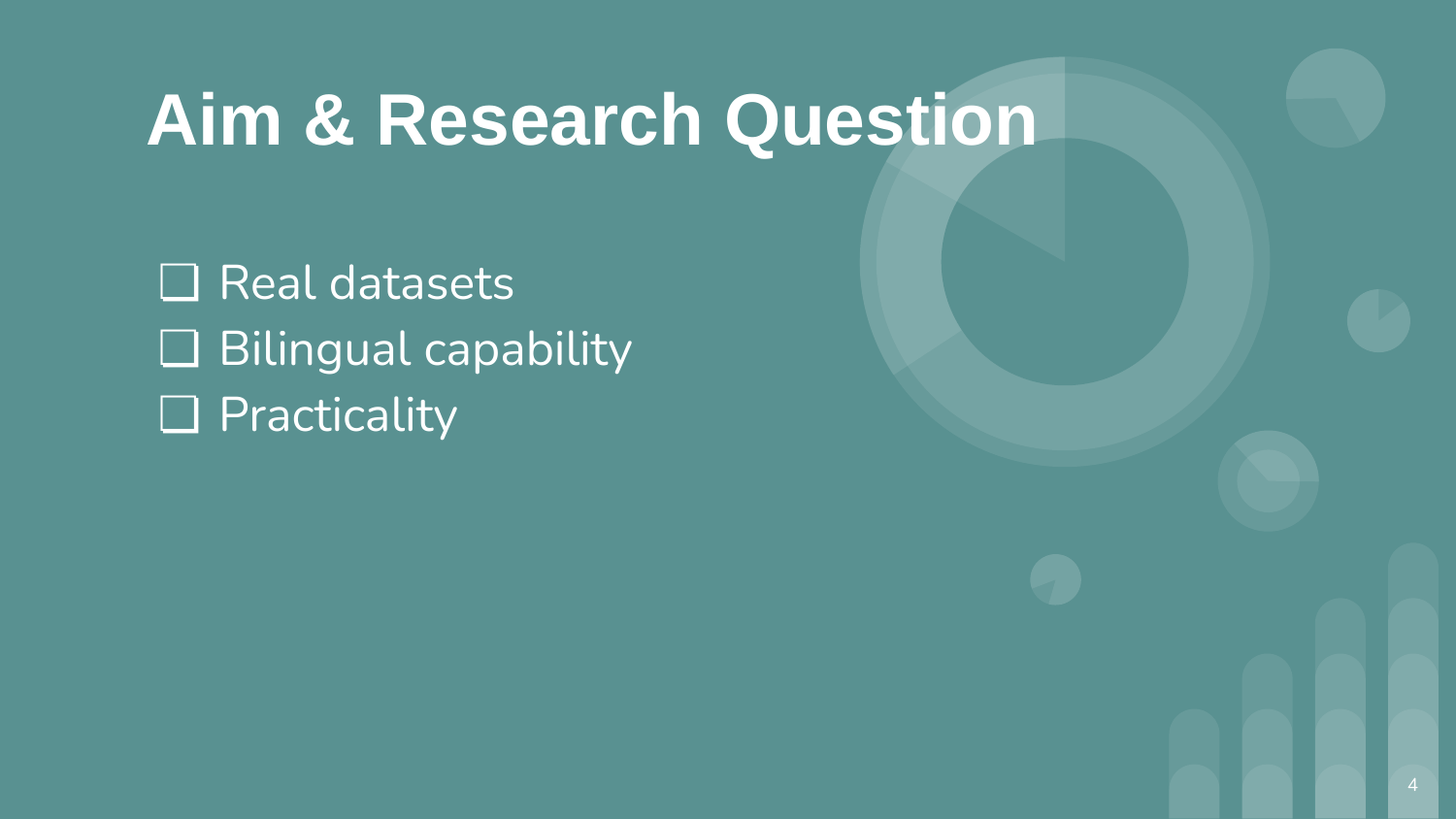

# Aim & Research Question
Real datasets
Bilingual capability
Practicality

4